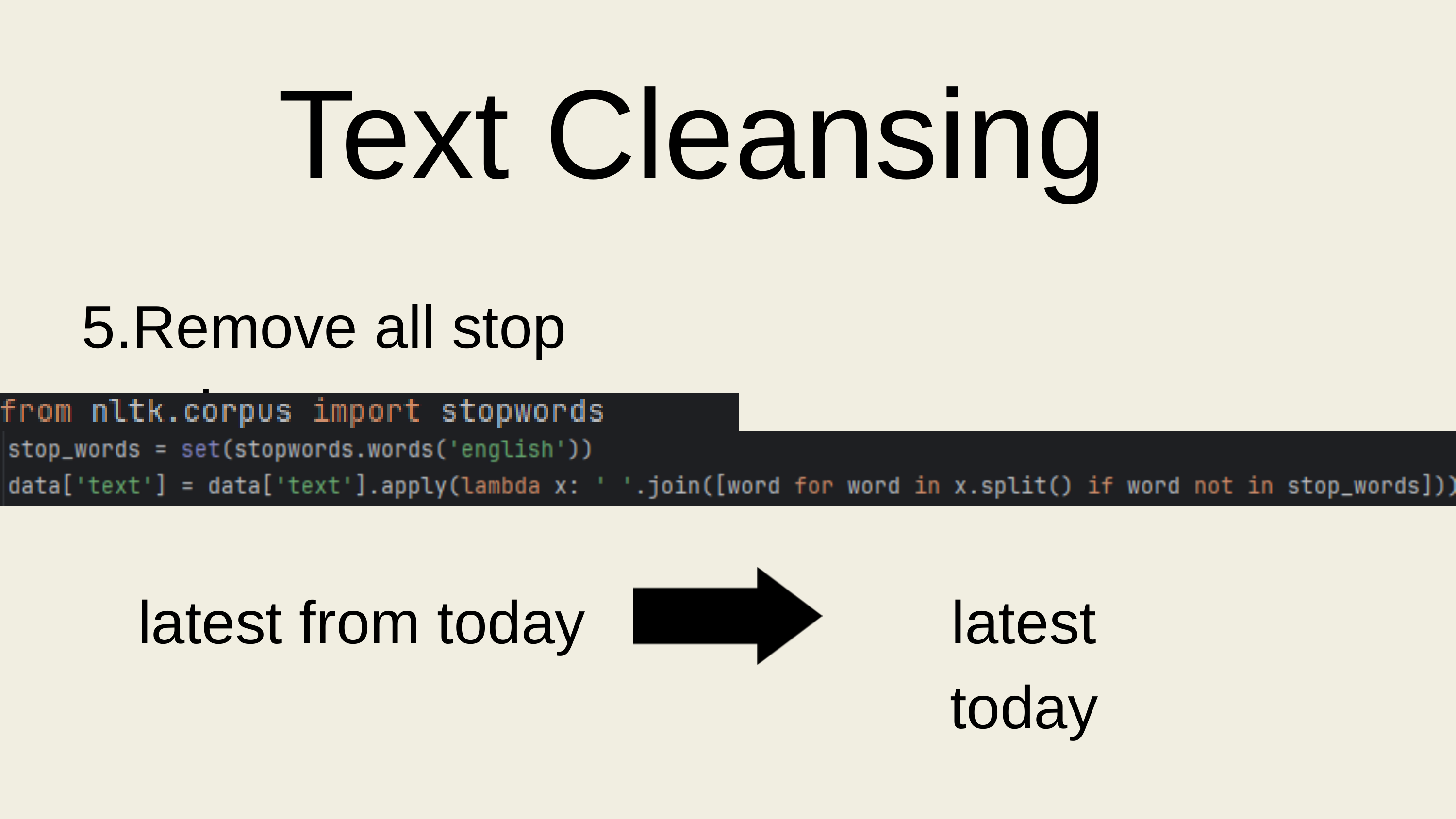

Text Cleansing

5.Remove all stop words

latest from today
latest today